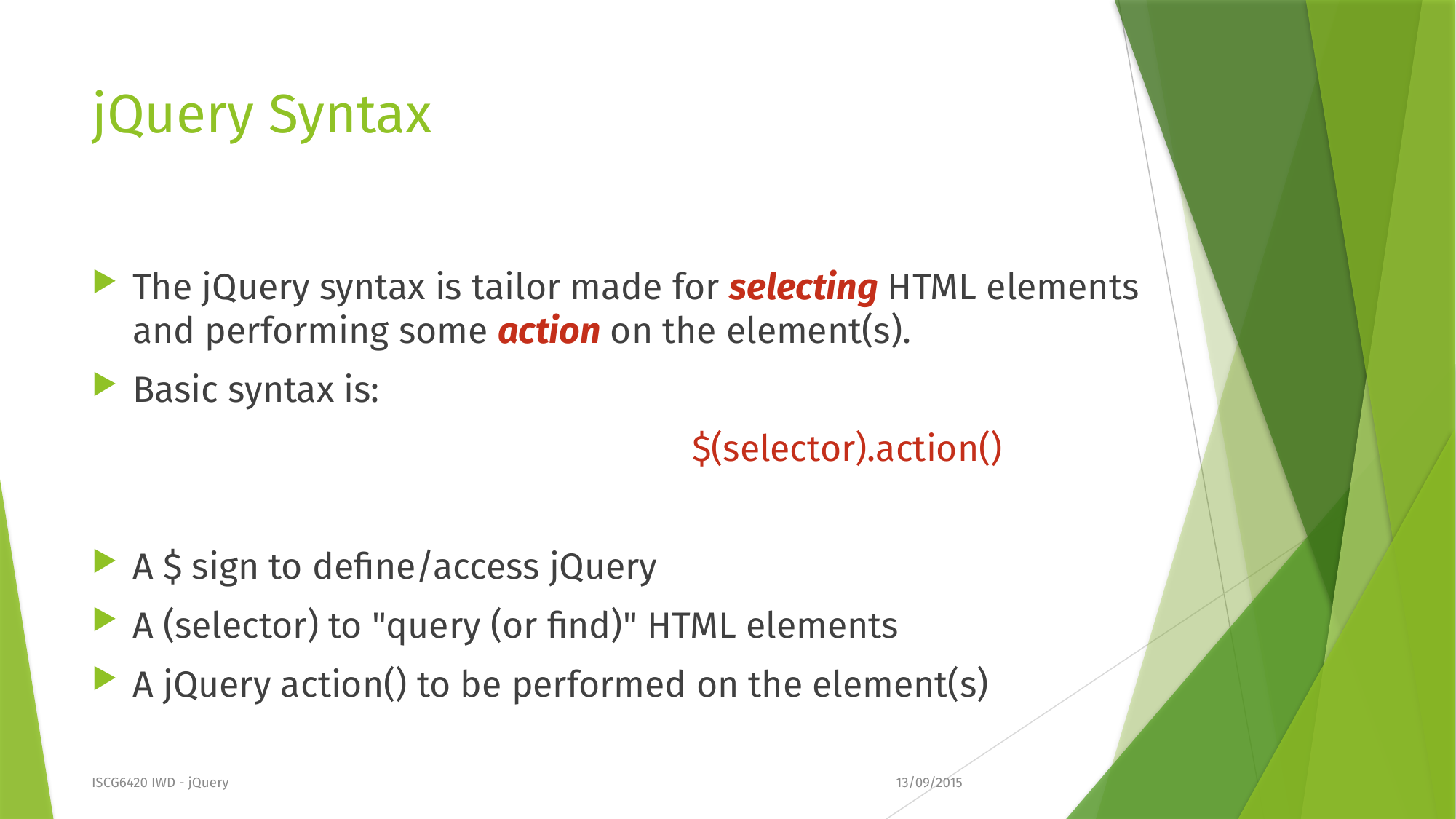

# jQuery Syntax
The jQuery syntax is tailor made for selecting HTML elements and performing some action on the element(s).
Basic syntax is:
					$(selector).action()

A $ sign to define/access jQuery
A (selector) to "query (or find)" HTML elements
A jQuery action() to be performed on the element(s)
13/09/2015
ISCG6420 IWD - jQuery